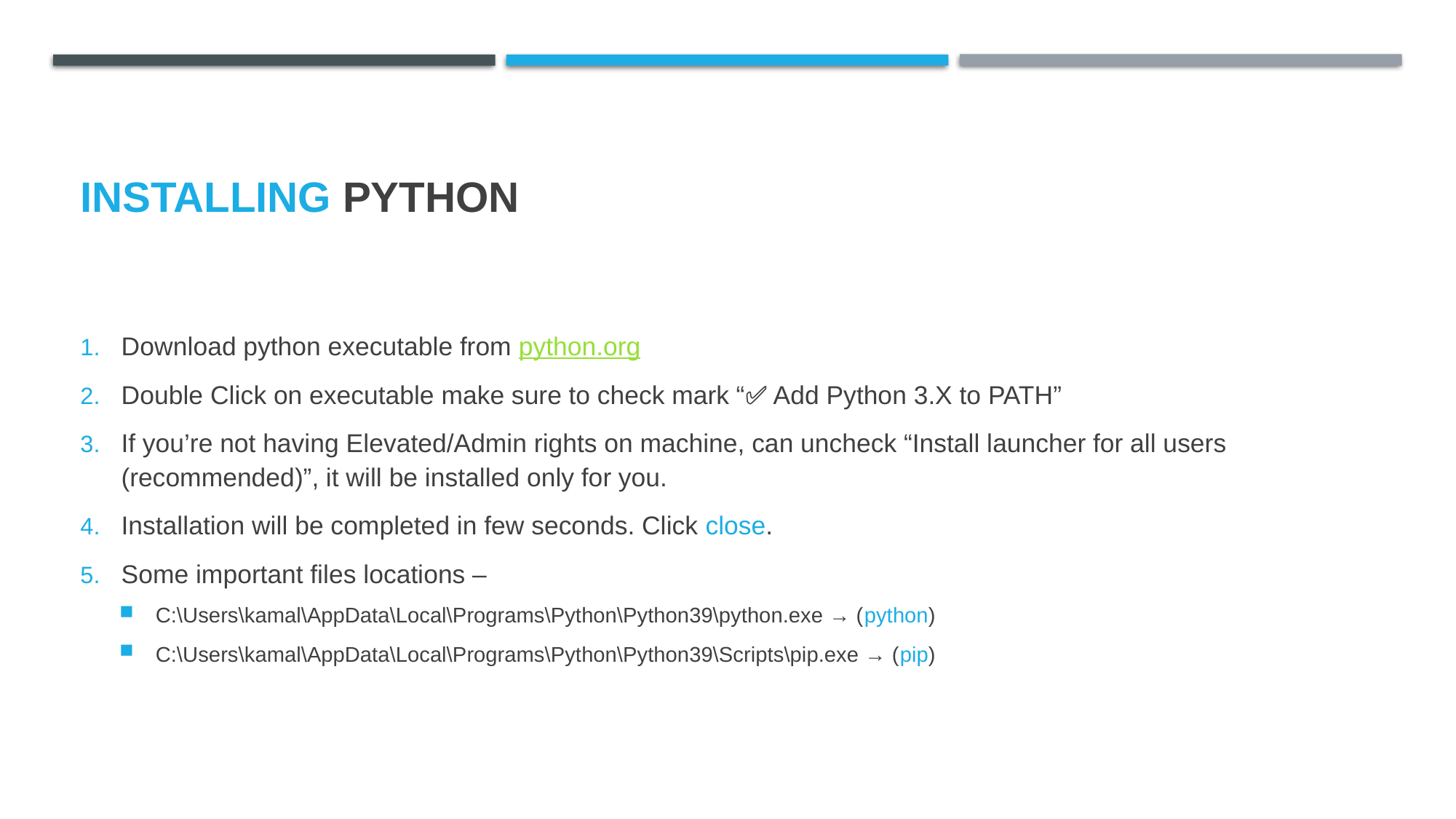

# Installing python
Download python executable from python.org
Double Click on executable make sure to check mark “✅ Add Python 3.X to PATH”
If you’re not having Elevated/Admin rights on machine, can uncheck “Install launcher for all users (recommended)”, it will be installed only for you.
Installation will be completed in few seconds. Click close.
Some important files locations –
C:\Users\kamal\AppData\Local\Programs\Python\Python39\python.exe → (python)
C:\Users\kamal\AppData\Local\Programs\Python\Python39\Scripts\pip.exe → (pip)